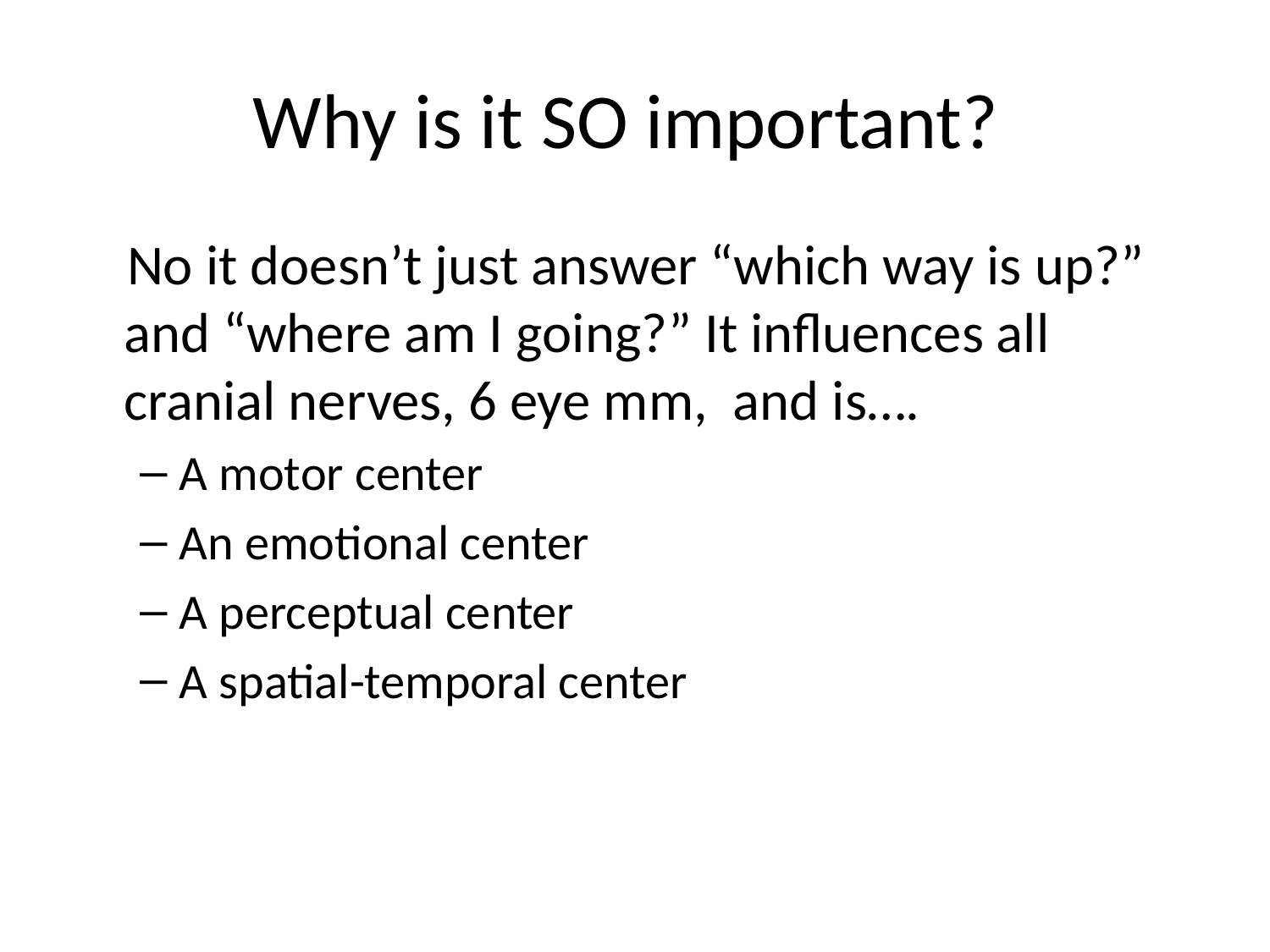

# Why is it SO important?
    No it doesn’t just answer “which way is up?” and “where am I going?” It influences all cranial nerves, 6 eye mm,  and is….
A motor center
An emotional center
A perceptual center
A spatial-temporal center